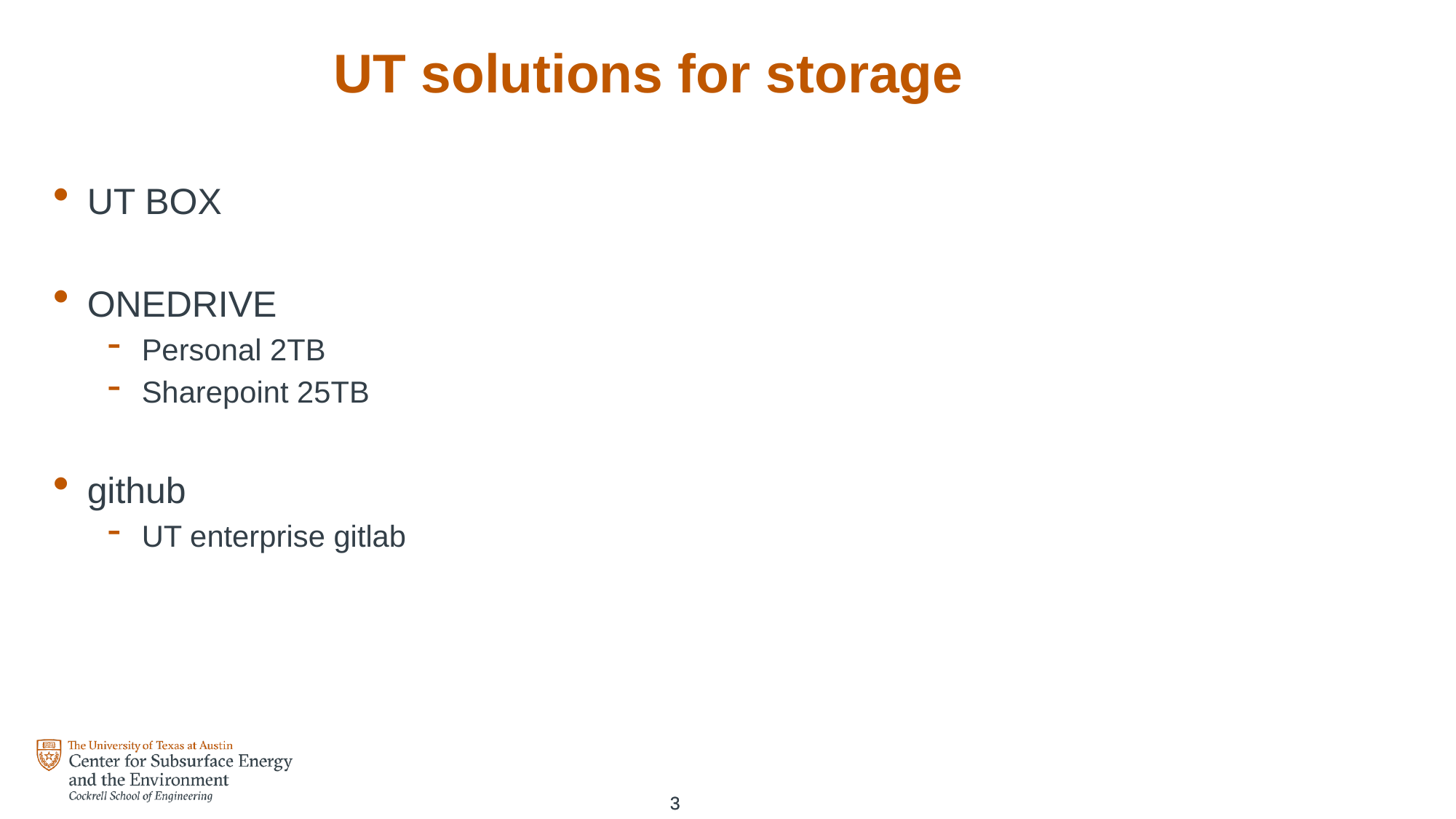

# UT solutions for storage
UT BOX

ONEDRIVE
Personal 2TB
Sharepoint 25TB

github
UT enterprise gitlab